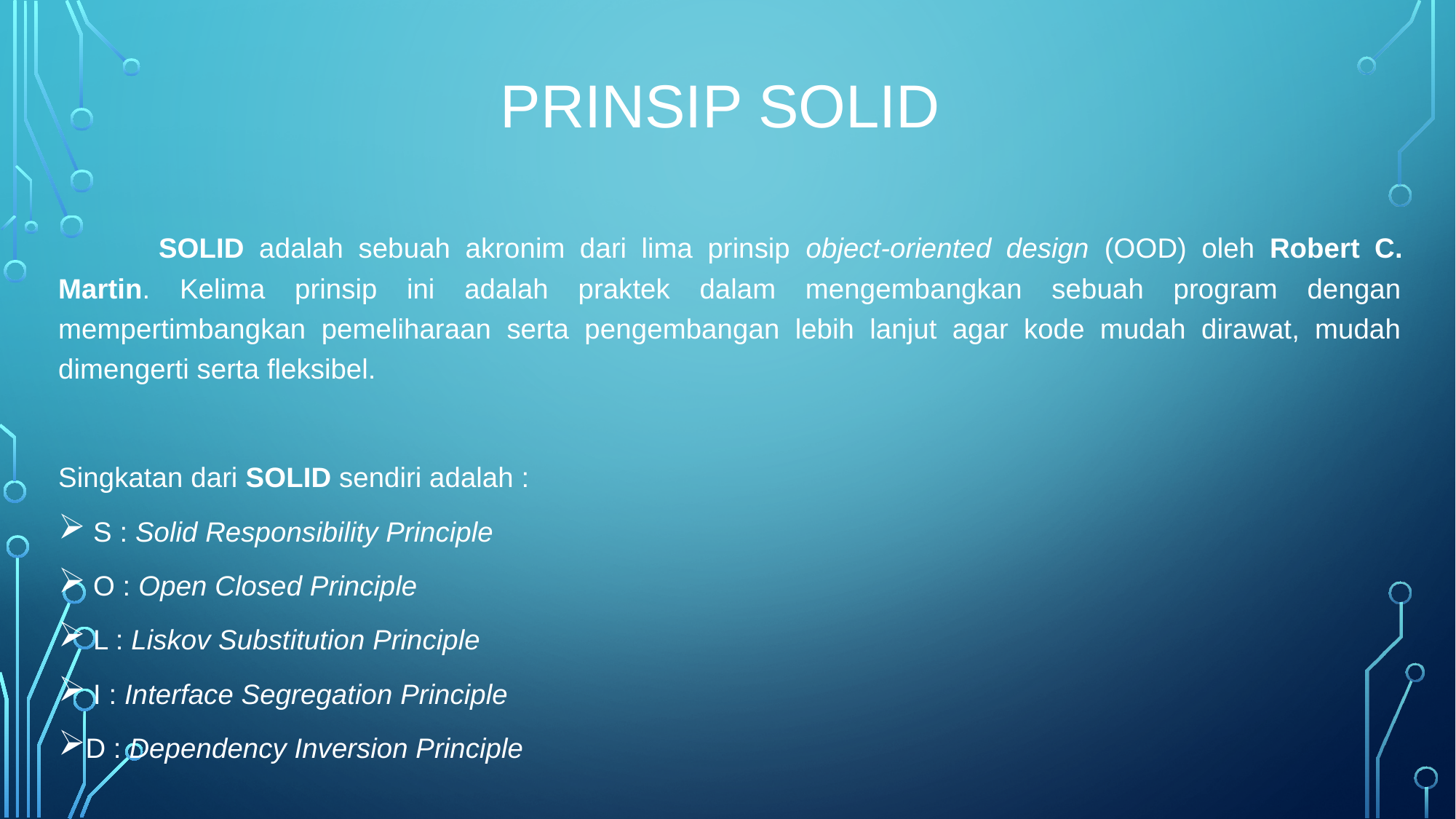

PRINSIP SOLID
	SOLID adalah sebuah akronim dari lima prinsip object-oriented design (OOD) oleh Robert C. Martin. Kelima prinsip ini adalah praktek dalam mengembangkan sebuah program dengan mempertimbangkan pemeliharaan serta pengembangan lebih lanjut agar kode mudah dirawat, mudah dimengerti serta fleksibel.

Singkatan dari SOLID sendiri adalah :
 S : Solid Responsibility Principle
 O : Open Closed Principle
 L : Liskov Substitution Principle
 I : Interface Segregation Principle
D : Dependency Inversion Principle